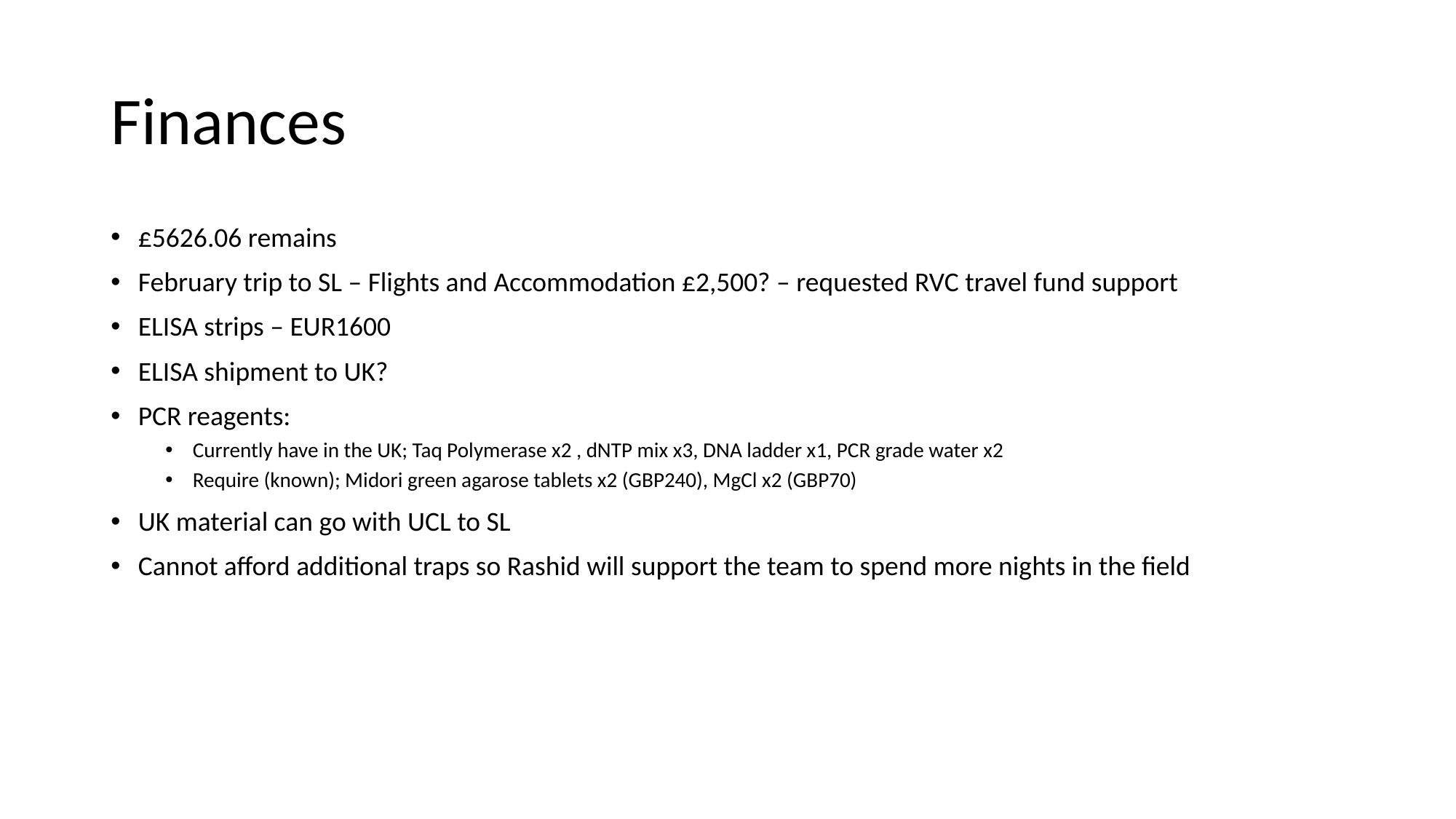

# Finances
£5626.06 remains
February trip to SL – Flights and Accommodation £2,500? – requested RVC travel fund support
ELISA strips – EUR1600
ELISA shipment to UK?
PCR reagents:
Currently have in the UK; Taq Polymerase x2 , dNTP mix x3, DNA ladder x1, PCR grade water x2
Require (known); Midori green agarose tablets x2 (GBP240), MgCl x2 (GBP70)
UK material can go with UCL to SL
Cannot afford additional traps so Rashid will support the team to spend more nights in the field